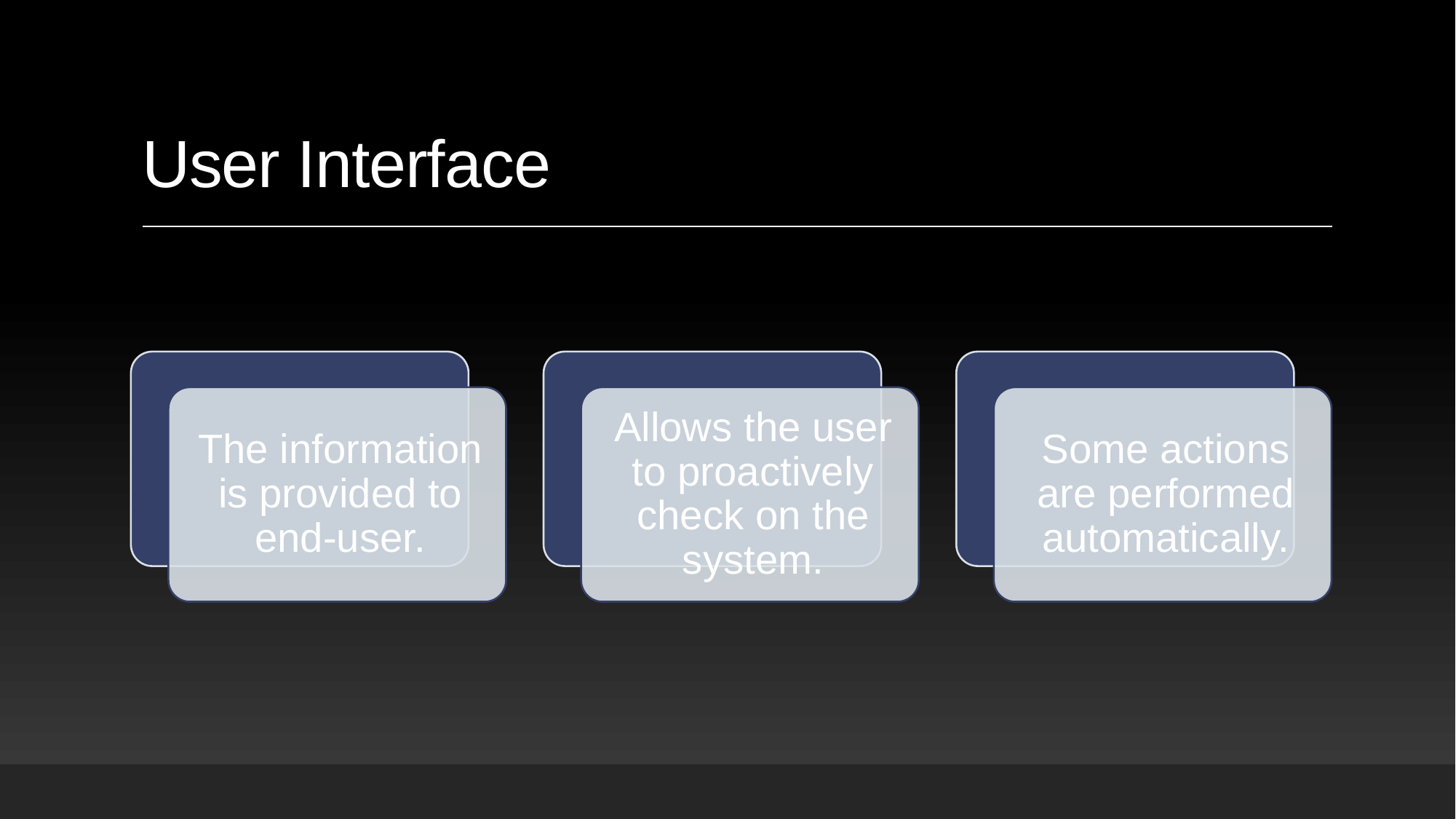

# User Interface
The information is provided to end-user.
Allows the user to proactively check on the system.
Some actions are performed automatically.